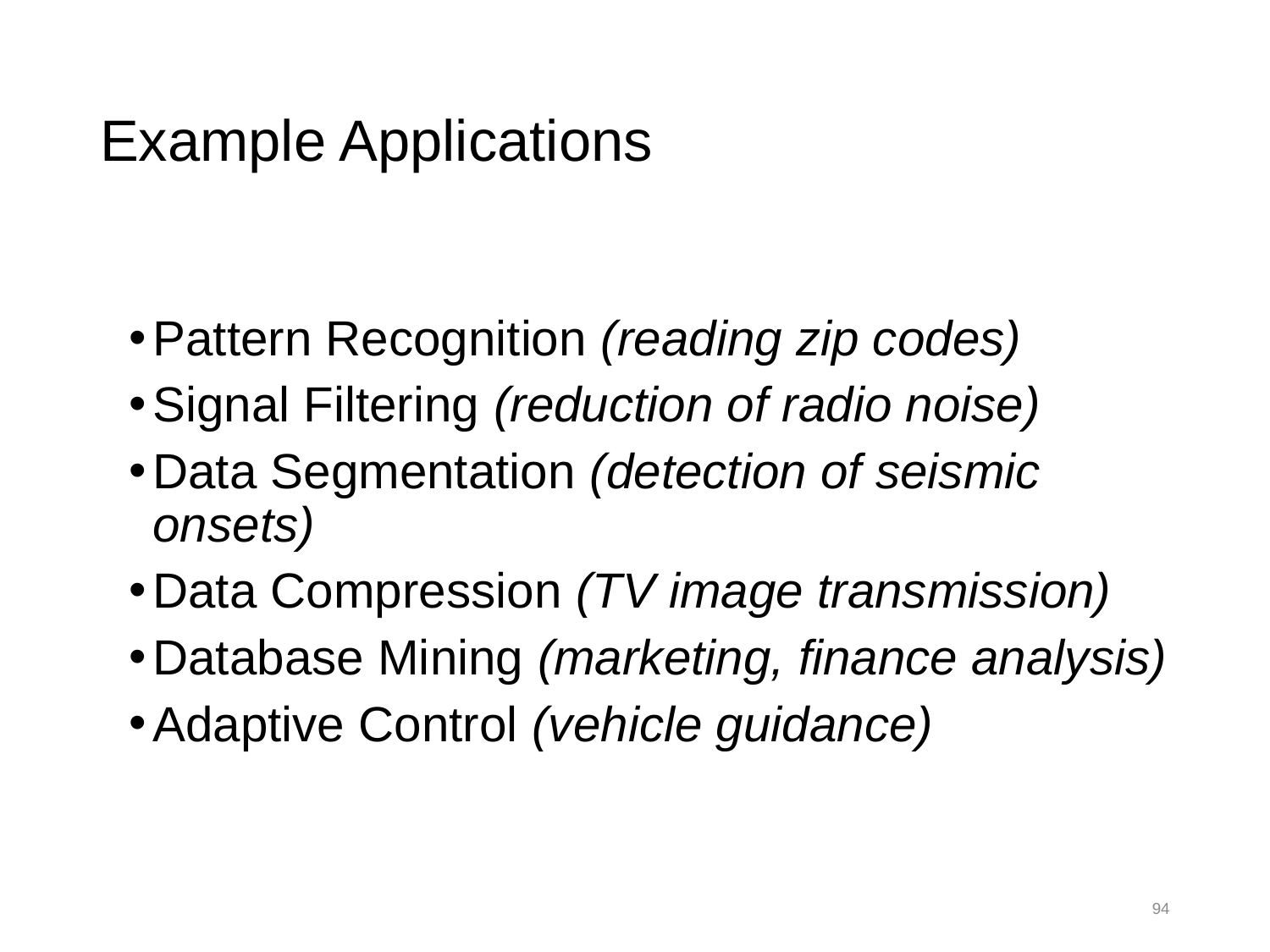

# Example Applications
Pattern Recognition (reading zip codes)
Signal Filtering (reduction of radio noise)
Data Segmentation (detection of seismic onsets)
Data Compression (TV image transmission)
Database Mining (marketing, finance analysis)
Adaptive Control (vehicle guidance)
94